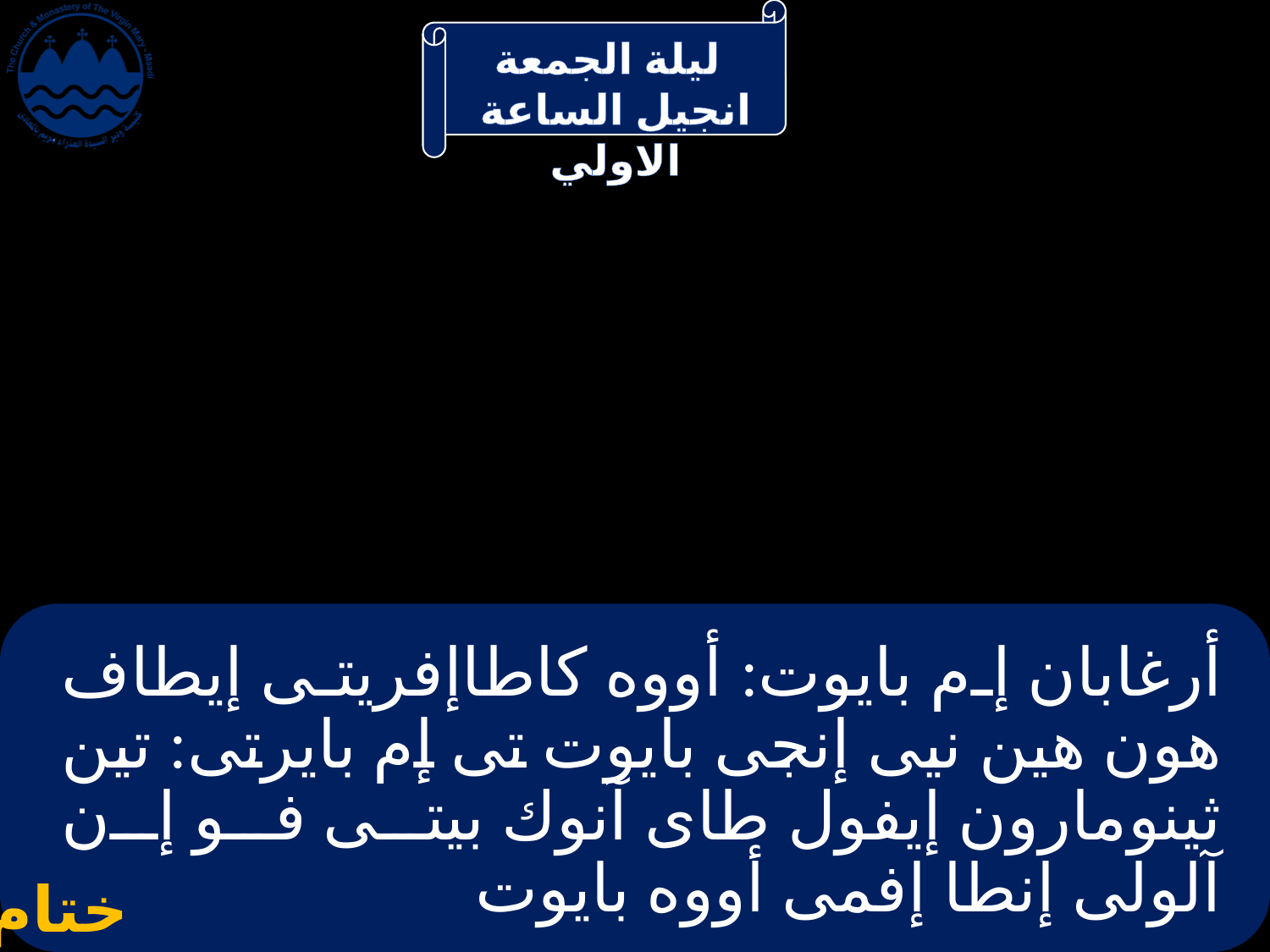

# أرغابان إم بايوت: أووه كاطاإفريتى إيطاف هون هين نيى إنجى بايوت تى إم بايرتى: تين ثينومارون إيفول طاى آنوك بيتى فو إن آلولى إنطا إفمى أووه بايوت
ختام